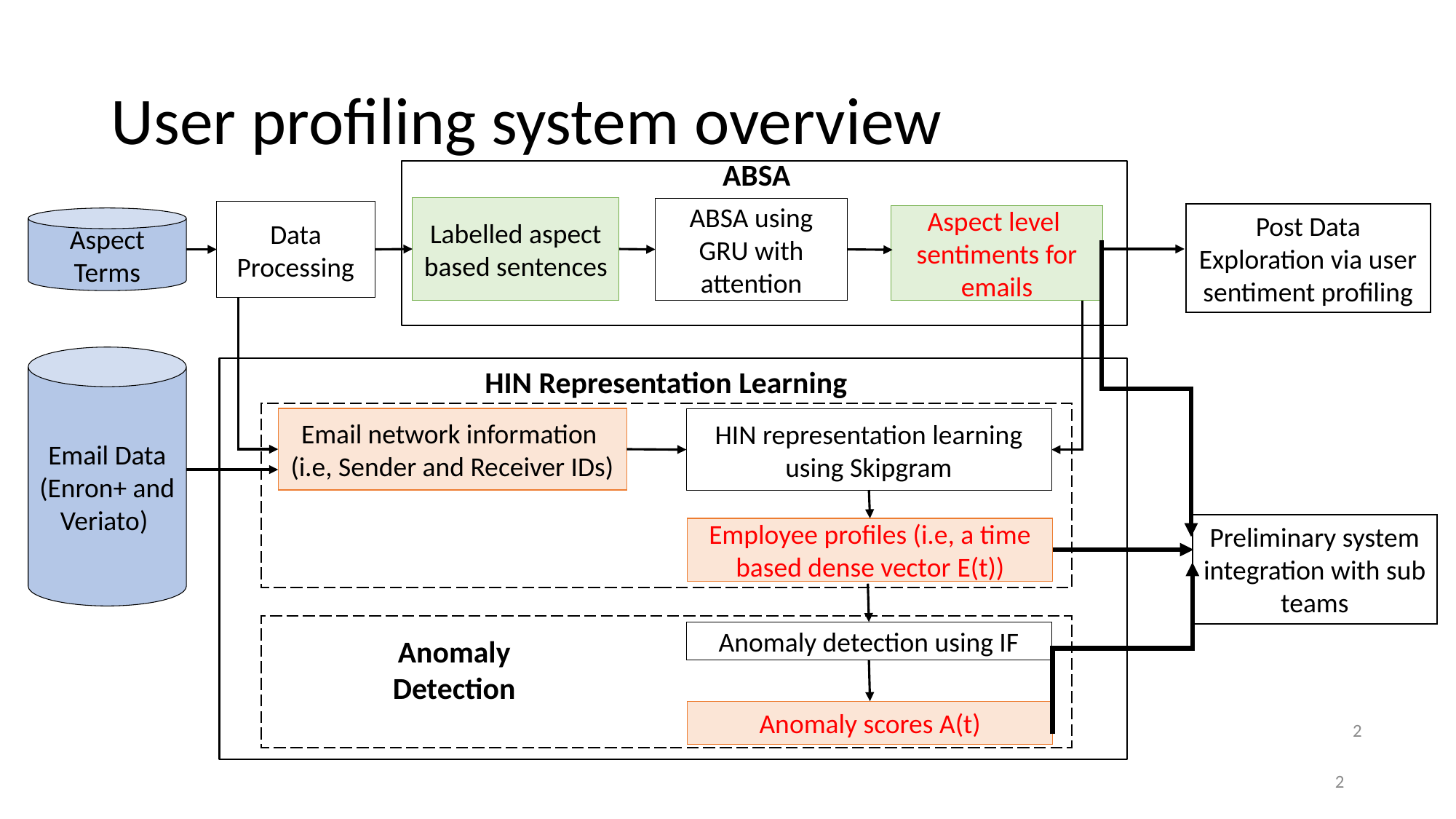

# User profiling system overview
ABSA

Labelled aspect based sentences
ABSA using GRU with attention
Data Processing
Post Data Exploration via user sentiment profiling
Aspect level  sentiments for emails
Aspect Terms
Email Data
(Enron+ and Veriato)
HIN Representation Learning

Email network information
(i.e, Sender and Receiver IDs)
HIN representation learning using Skipgram
Preliminary system integration with sub teams
Employee profiles (i.e, a time based dense vector E(t))

Anomaly detection using IF
Anomaly Detection
Anomaly scores A(t)
2
2